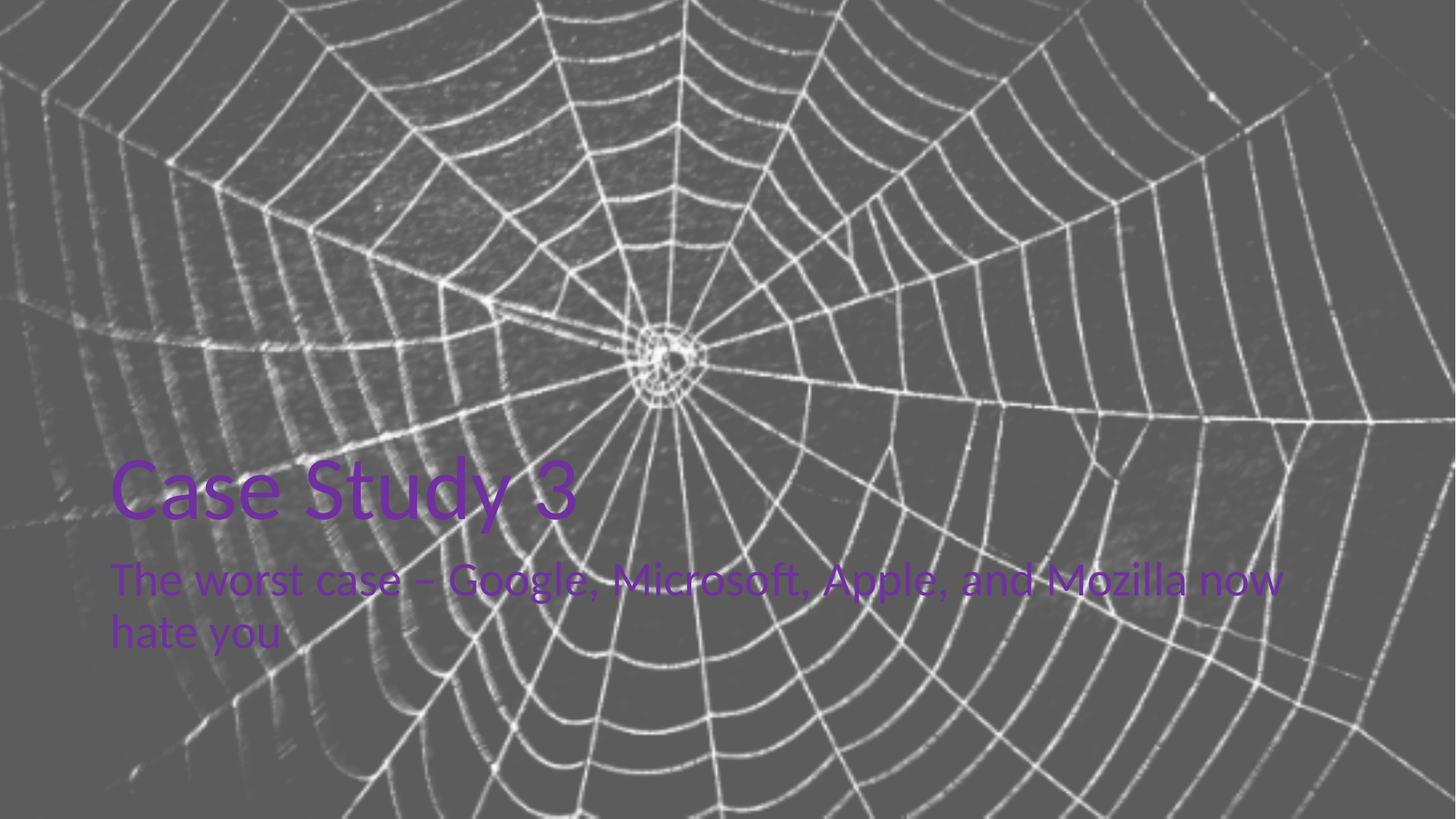

# Case Study 3
The worst case – Google, Microsoft, Apple, and Mozilla now hate you